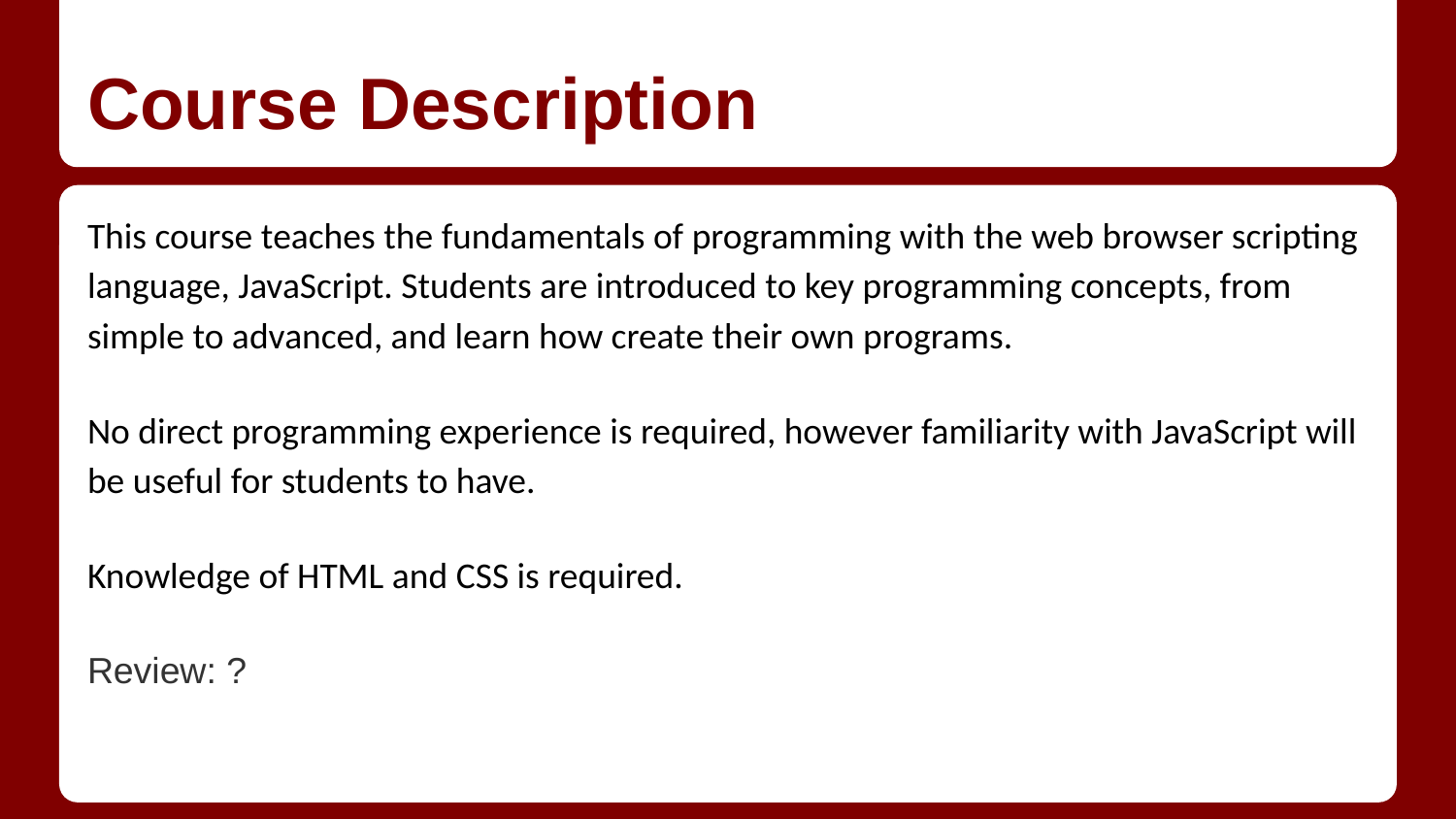

# Course Description
This course teaches the fundamentals of programming with the web browser scripting language, JavaScript. Students are introduced to key programming concepts, from simple to advanced, and learn how create their own programs.
No direct programming experience is required, however familiarity with JavaScript will be useful for students to have.
Knowledge of HTML and CSS is required.

Review: ?